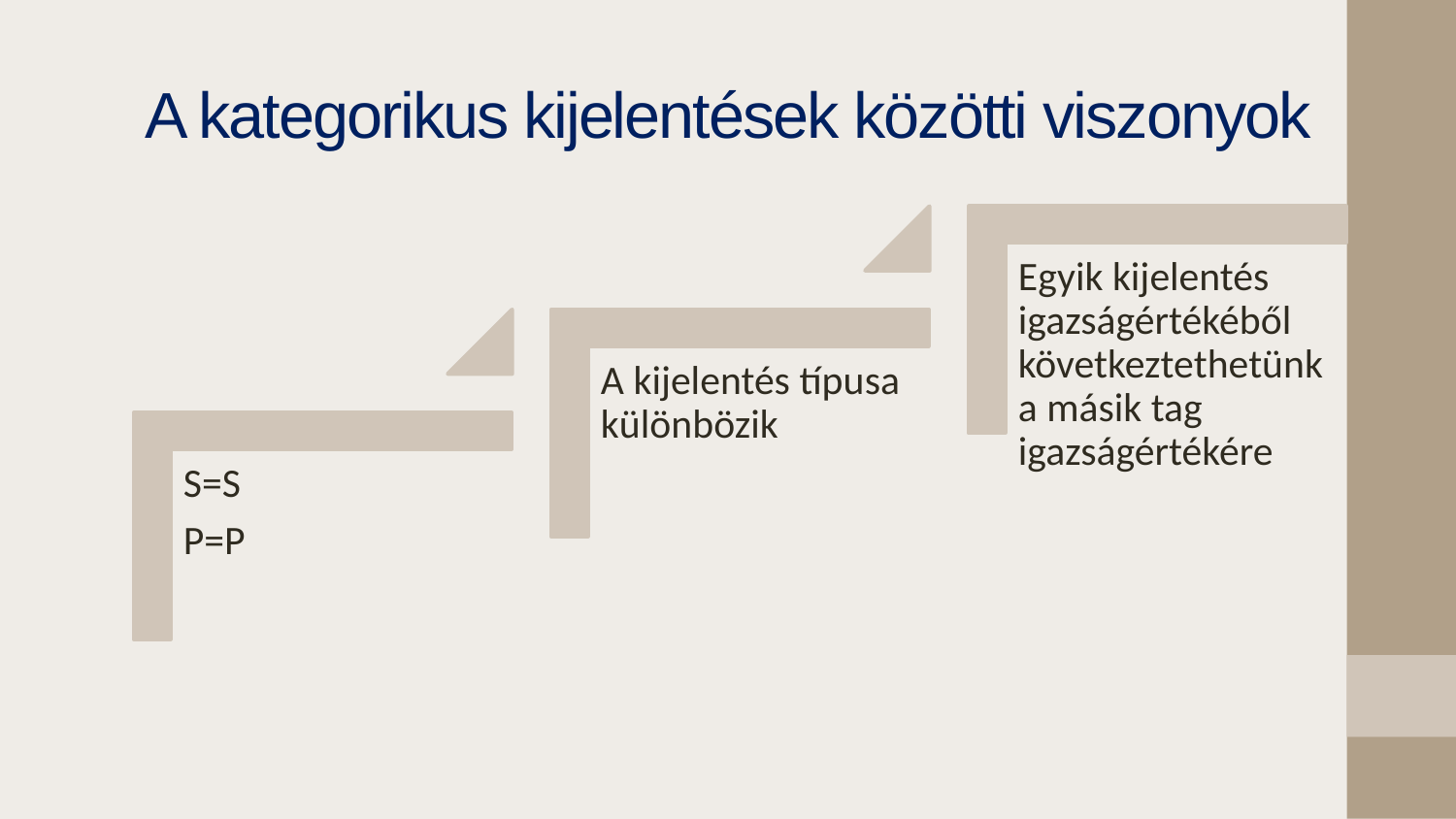

# A kategorikus kijelentések közötti viszonyok
S=S
P=P
A kijelentés típusa különbözik
Egyik kijelentés igazságértékéből következtethetünk a másik tag  igazságértékére